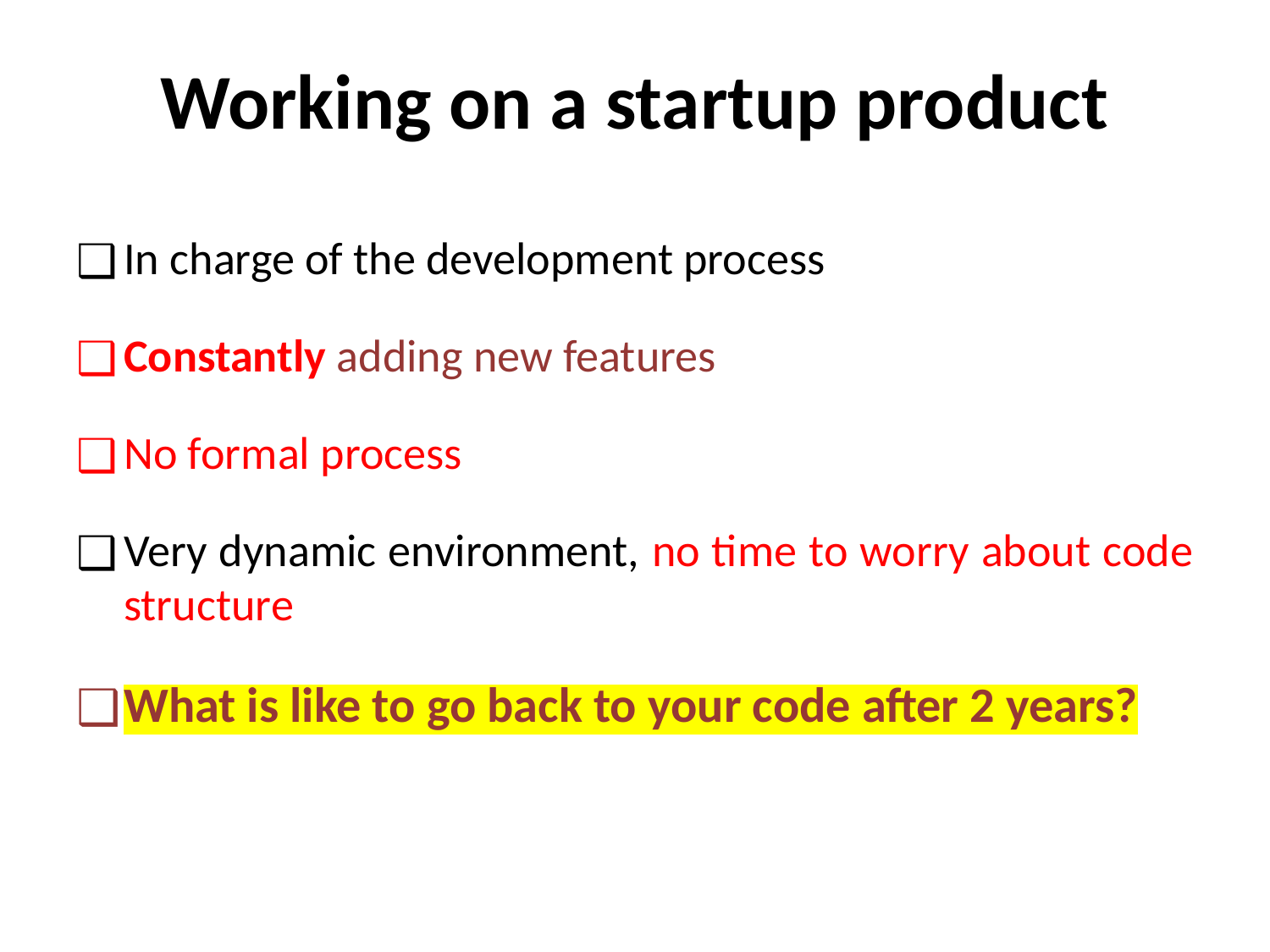

# Working on a startup product
In charge of the development process
Constantly adding new features
No formal process
Very dynamic environment, no time to worry about code structure
What is like to go back to your code after 2 years?